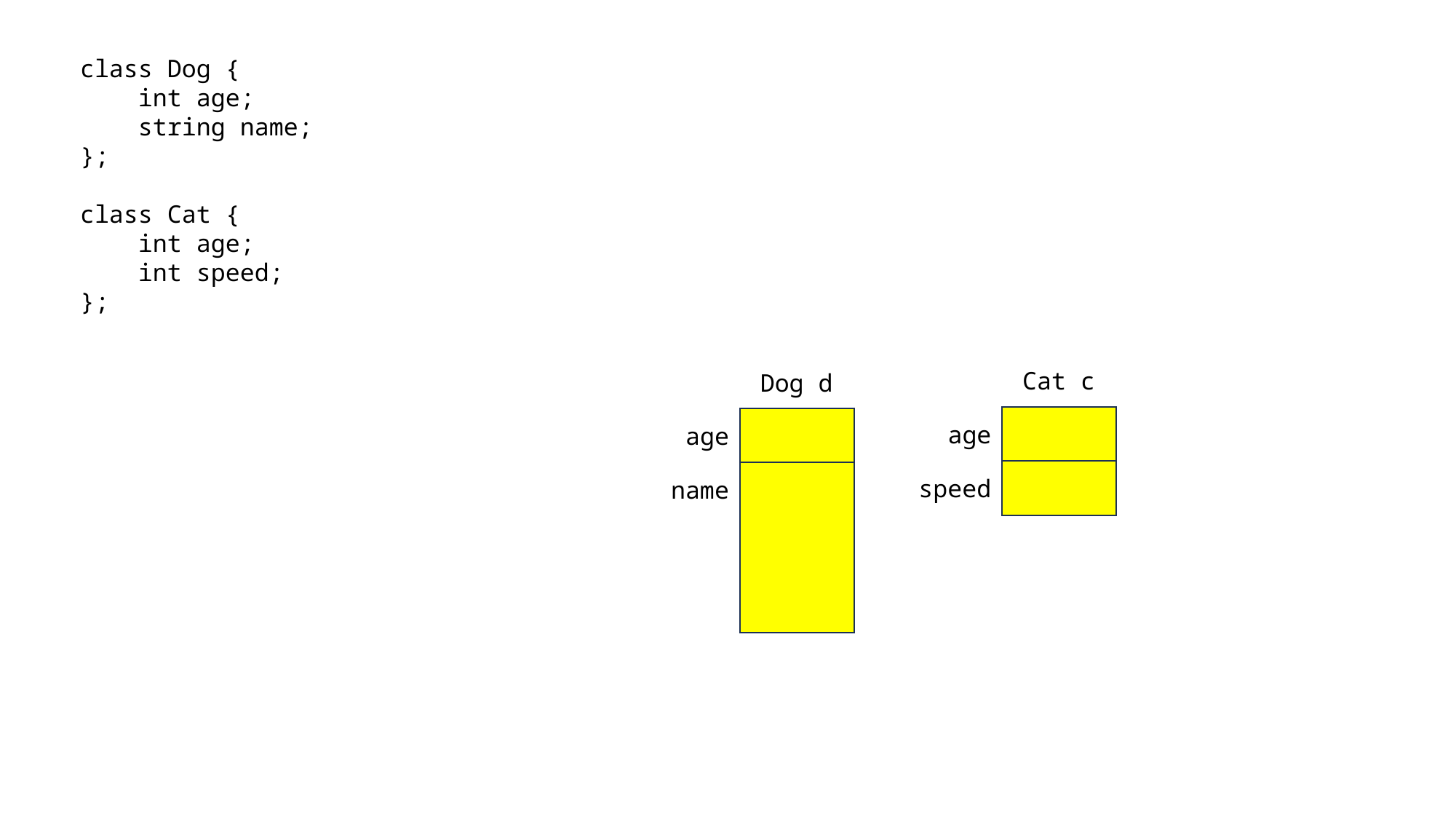

class Dog {
    int age;
    string name;
};

class Cat {
    int age;
    int speed;
};
Cat c
Dog d

age
age

speed
name